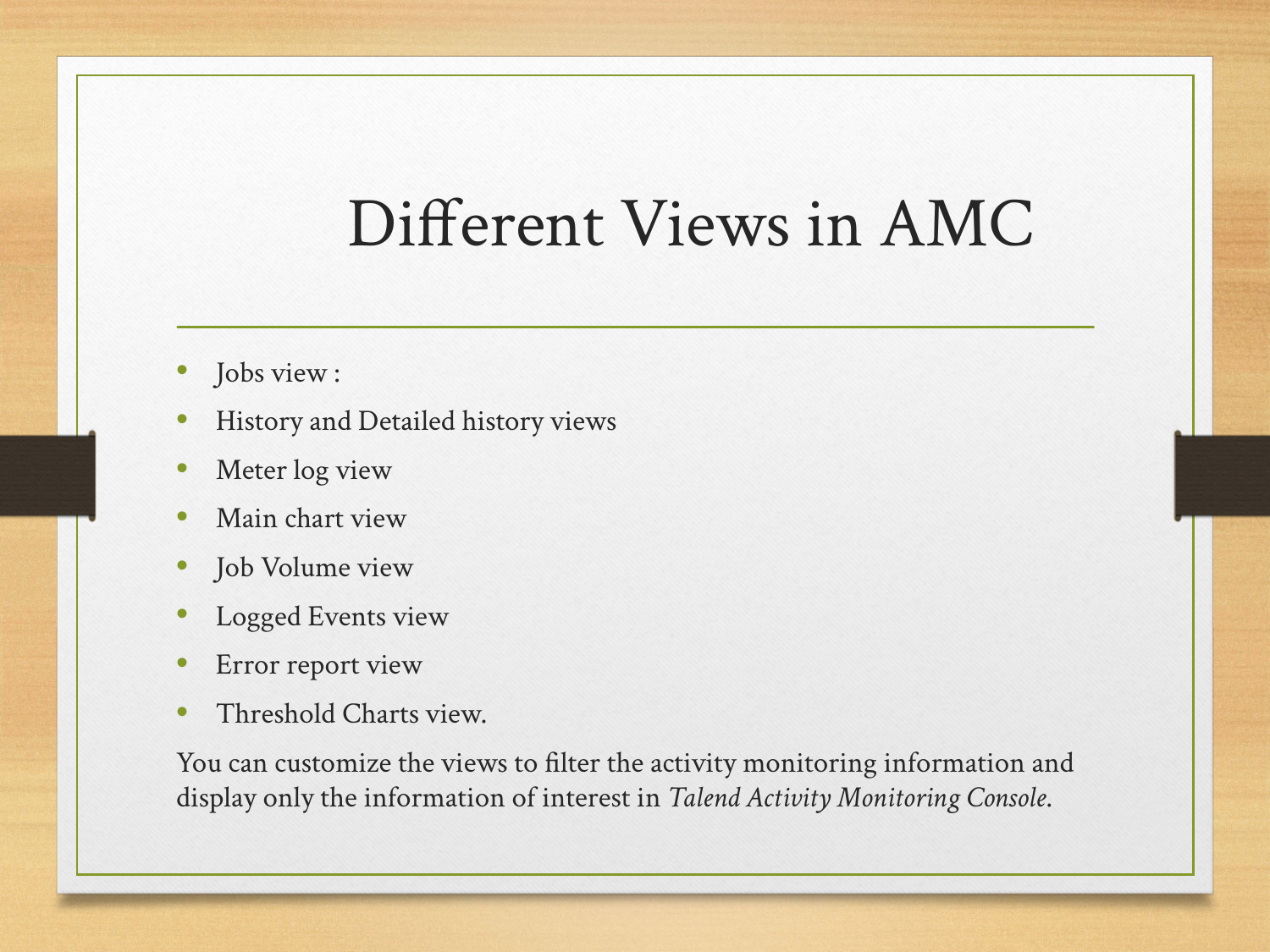

# Different Views in AMC
Jobs view :
History and Detailed history views
Meter log view
Main chart view
Job Volume view
Logged Events view
Error report view
Threshold Charts view.
You can customize the views to filter the activity monitoring information and display only the information of interest in Talend Activity Monitoring Console.